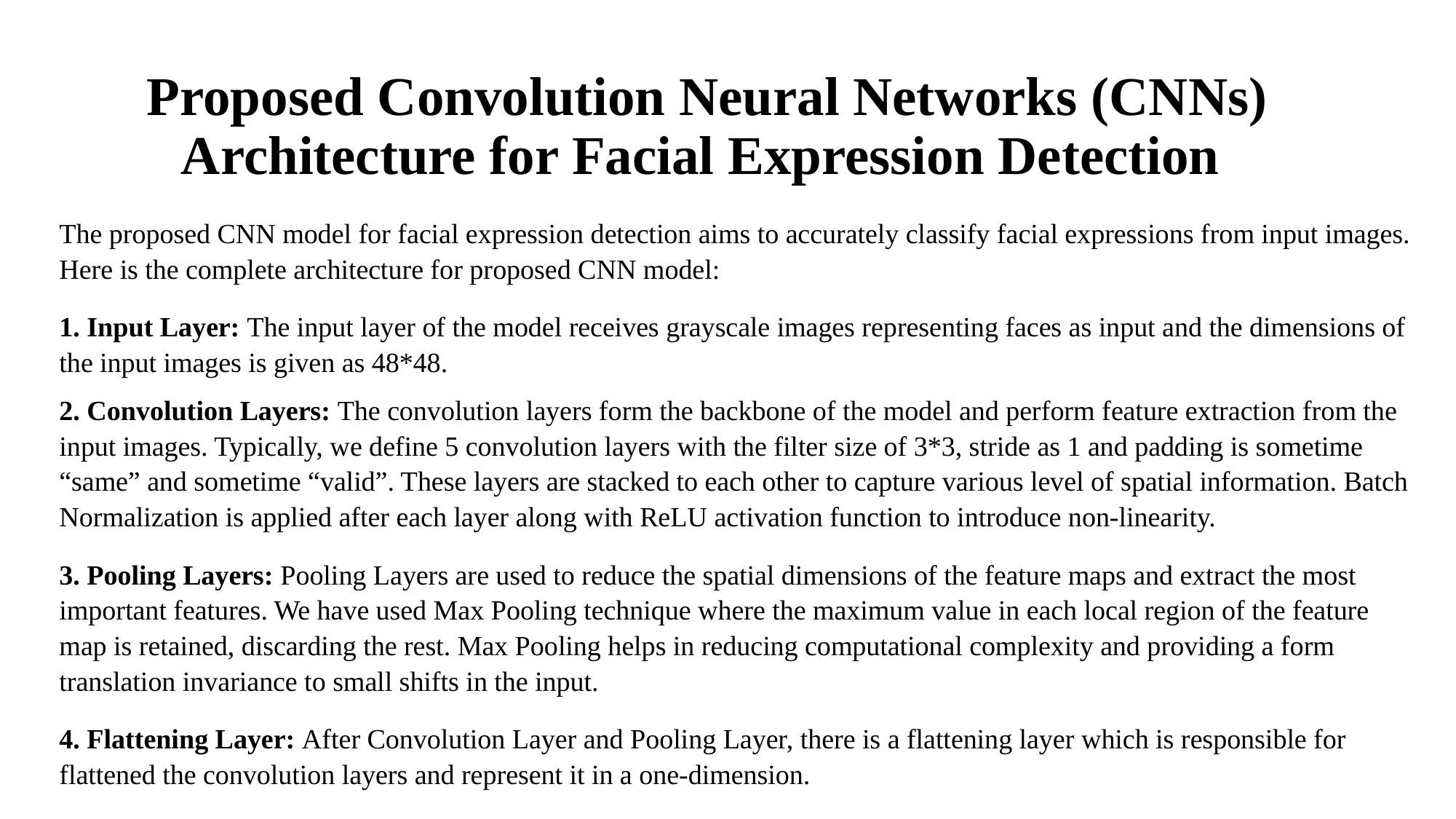

# Proposed Convolution Neural Networks (CNNs) Architecture for Facial Expression Detection
The proposed CNN model for facial expression detection aims to accurately classify facial expressions from input images. Here is the complete architecture for proposed CNN model:
1. Input Layer: The input layer of the model receives grayscale images representing faces as input and the dimensions of the input images is given as 48*48.
2. Convolution Layers: The convolution layers form the backbone of the model and perform feature extraction from the input images. Typically, we define 5 convolution layers with the filter size of 3*3, stride as 1 and padding is sometime “same” and sometime “valid”. These layers are stacked to each other to capture various level of spatial information. Batch Normalization is applied after each layer along with ReLU activation function to introduce non-linearity.
3. Pooling Layers: Pooling Layers are used to reduce the spatial dimensions of the feature maps and extract the most important features. We have used Max Pooling technique where the maximum value in each local region of the feature map is retained, discarding the rest. Max Pooling helps in reducing computational complexity and providing a form translation invariance to small shifts in the input.
4. Flattening Layer: After Convolution Layer and Pooling Layer, there is a flattening layer which is responsible for flattened the convolution layers and represent it in a one-dimension.